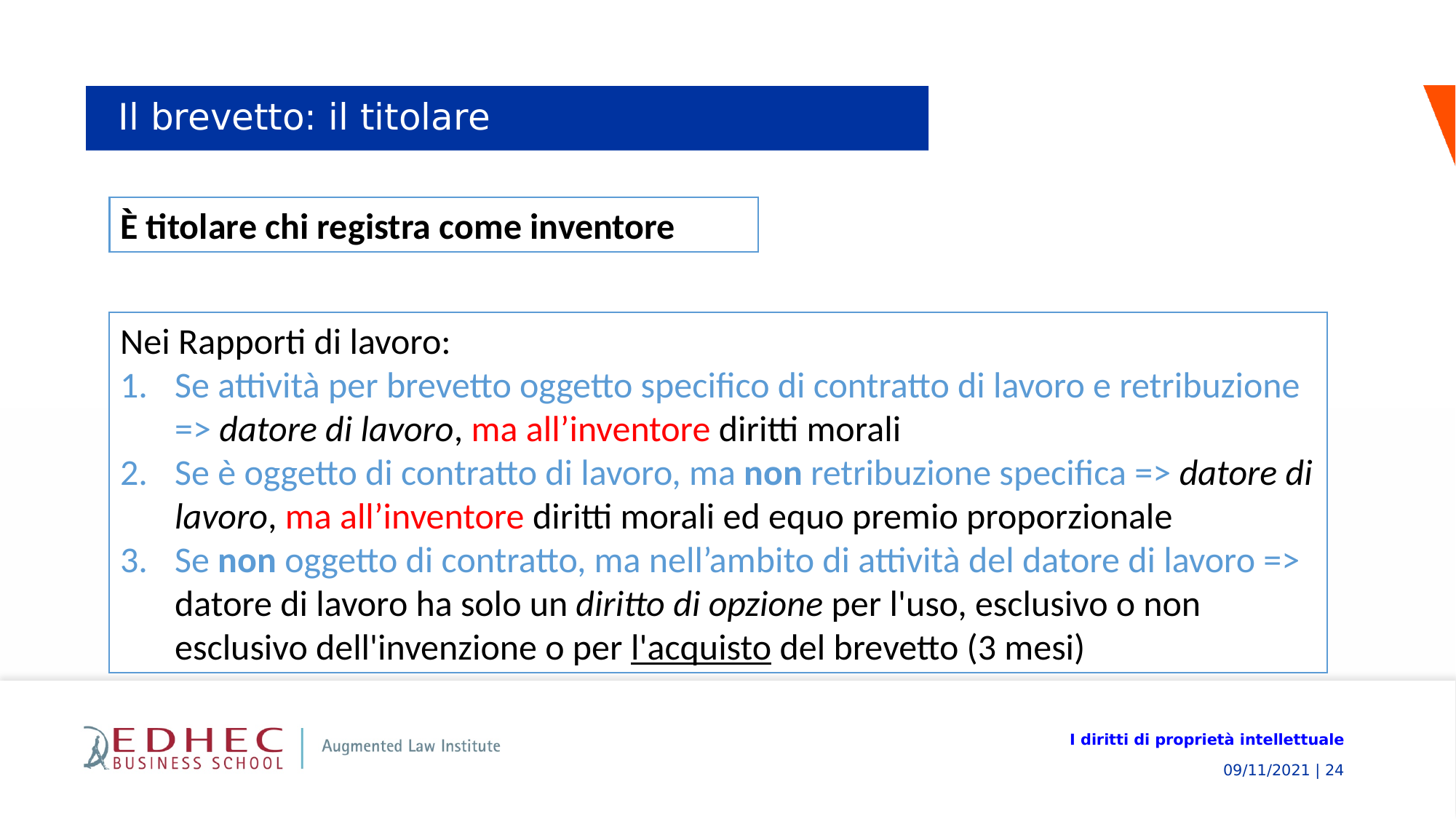

# Il brevetto: il titolare
È titolare chi registra come inventore
Nei Rapporti di lavoro:
Se attività per brevetto oggetto specifico di contratto di lavoro e retribuzione => datore di lavoro, ma all’inventore diritti morali
Se è oggetto di contratto di lavoro, ma non retribuzione specifica => datore di lavoro, ma all’inventore diritti morali ed equo premio proporzionale
Se non oggetto di contratto, ma nell’ambito di attività del datore di lavoro => datore di lavoro ha solo un diritto di opzione per l'uso, esclusivo o non esclusivo dell'invenzione o per l'acquisto del brevetto (3 mesi)
I diritti di proprietà intellettuale
 09/11/2021 | 24